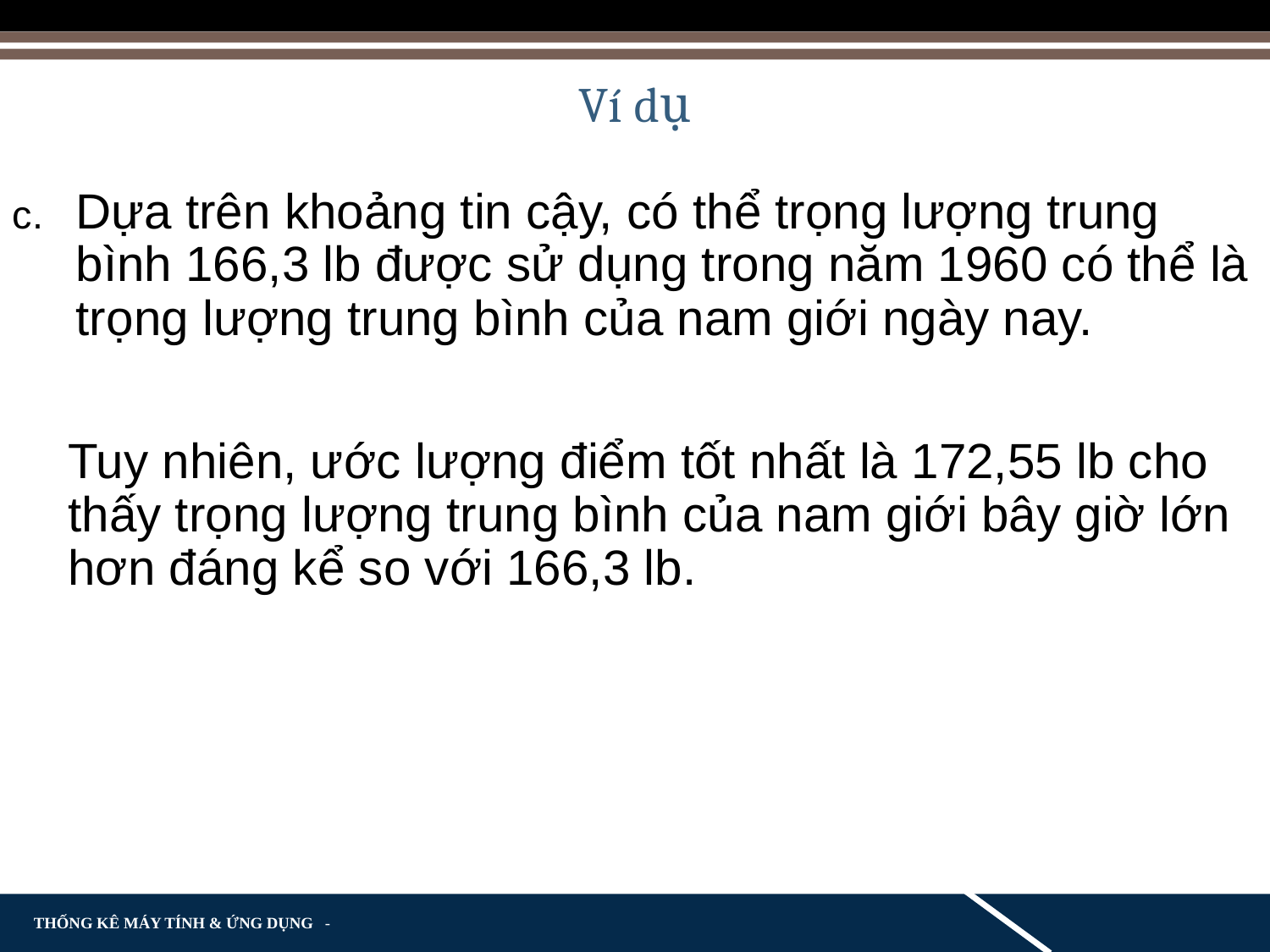

Ví dụ
Dựa trên khoảng tin cậy, có thể trọng lượng trung bình 166,3 lb được sử dụng trong năm 1960 có thể là trọng lượng trung bình của nam giới ngày nay.

Tuy nhiên, ước lượng điểm tốt nhất là 172,55 lb cho thấy trọng lượng trung bình của nam giới bây giờ lớn hơn đáng kể so với 166,3 lb.